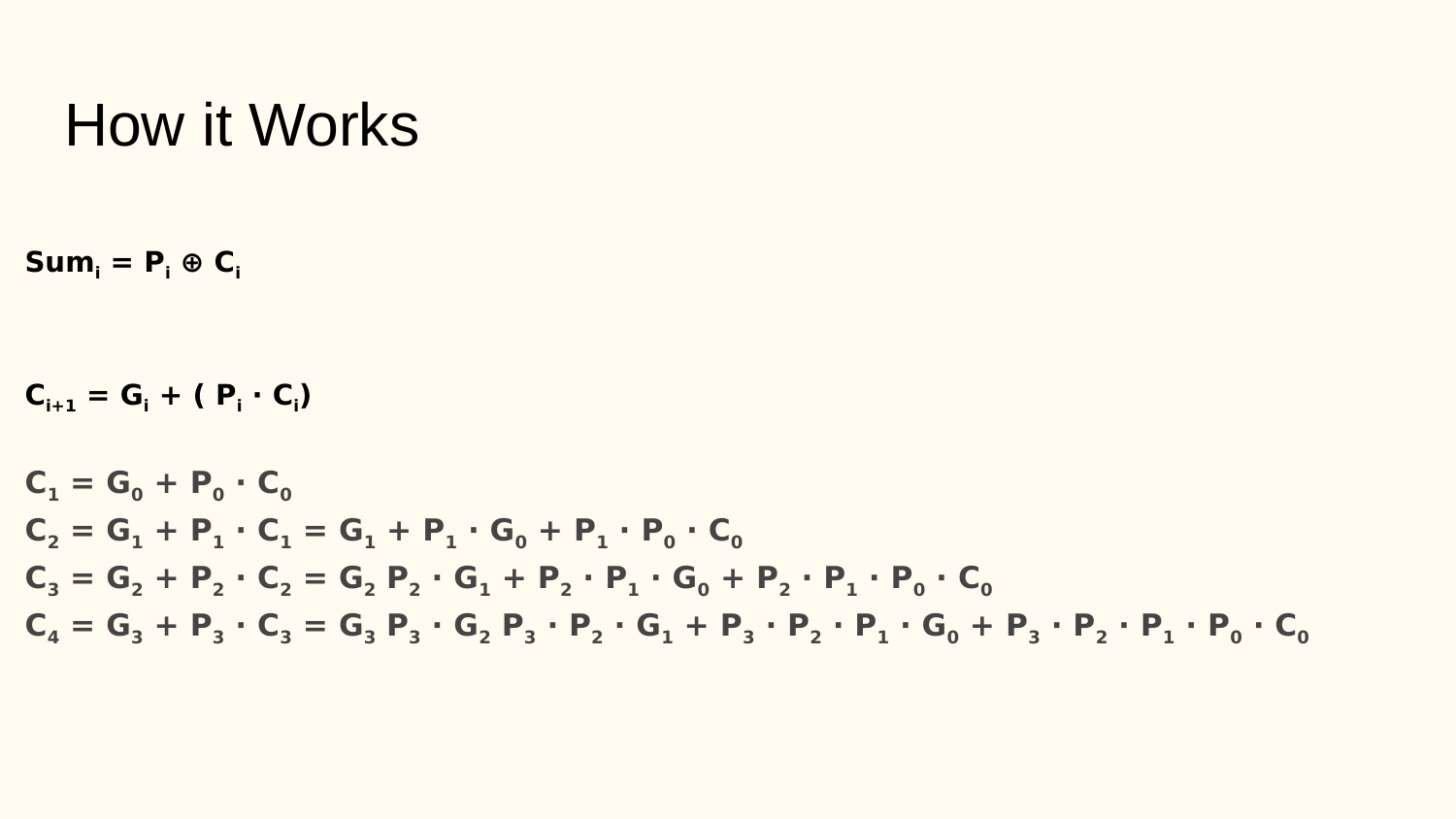

# How it Works

Sumi = Pi ⊕ Ci

Ci+1 = Gi + ( Pi · Ci)

C1 = G0 + P0 · C0
C2 = G1 + P1 · C1 = G1 + P1 · G0 + P1 · P0 · C0
C3 = G2 + P2 · C2 = G2 P2 · G1 + P2 · P1 · G0 + P2 · P1 · P0 · C0
C4 = G3 + P3 · C3 = G3 P3 · G2 P3 · P2 · G1 + P3 · P2 · P1 · G0 + P3 · P2 · P1 · P0 · C0